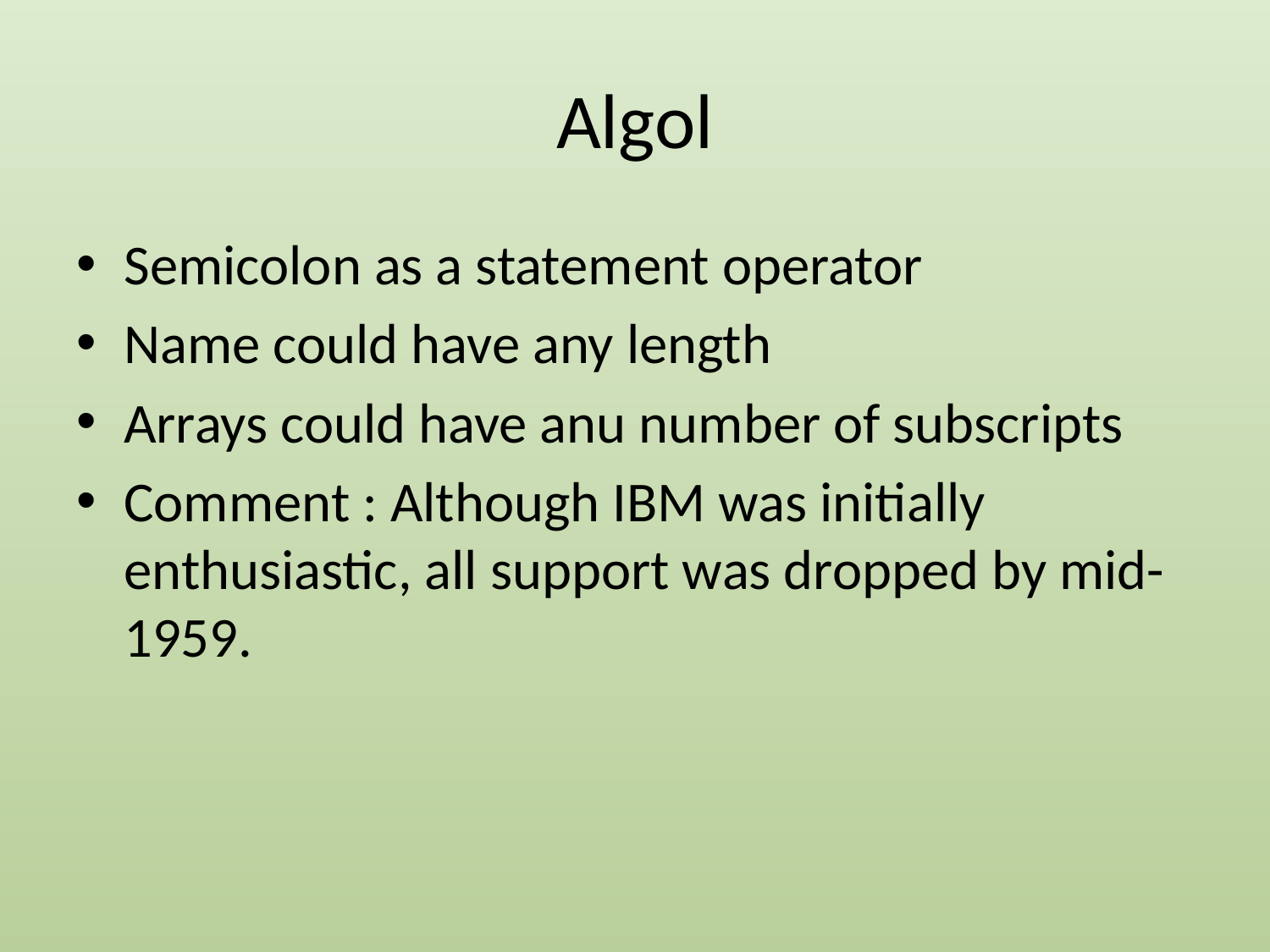

# Algol
Semicolon as a statement operator
Name could have any length
Arrays could have anu number of subscripts
Comment : Although IBM was initially enthusiastic, all support was dropped by mid-1959.